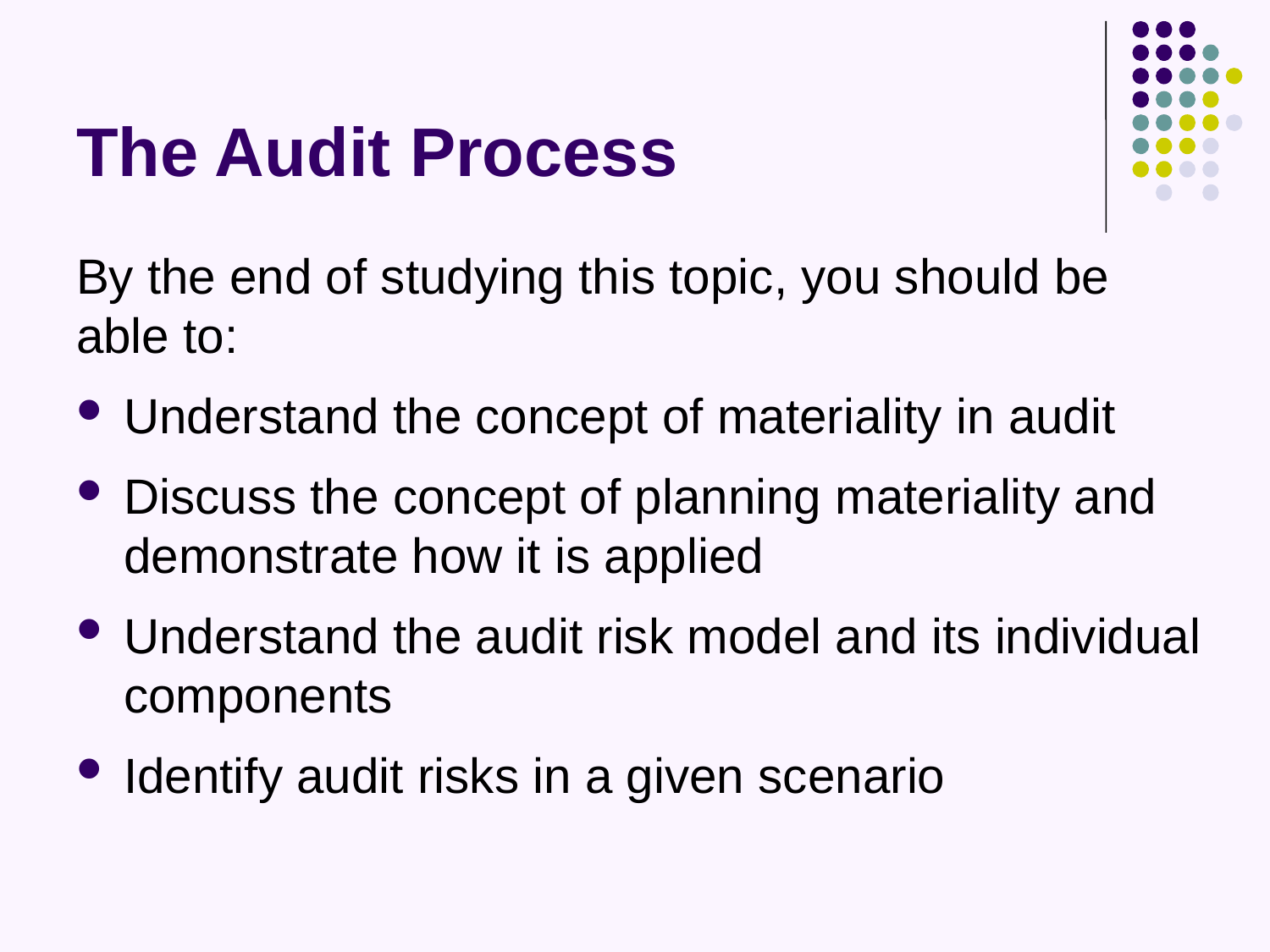

# The Audit Process
By the end of studying this topic, you should be able to:
Understand the concept of materiality in audit
Discuss the concept of planning materiality and demonstrate how it is applied
Understand the audit risk model and its individual components
Identify audit risks in a given scenario